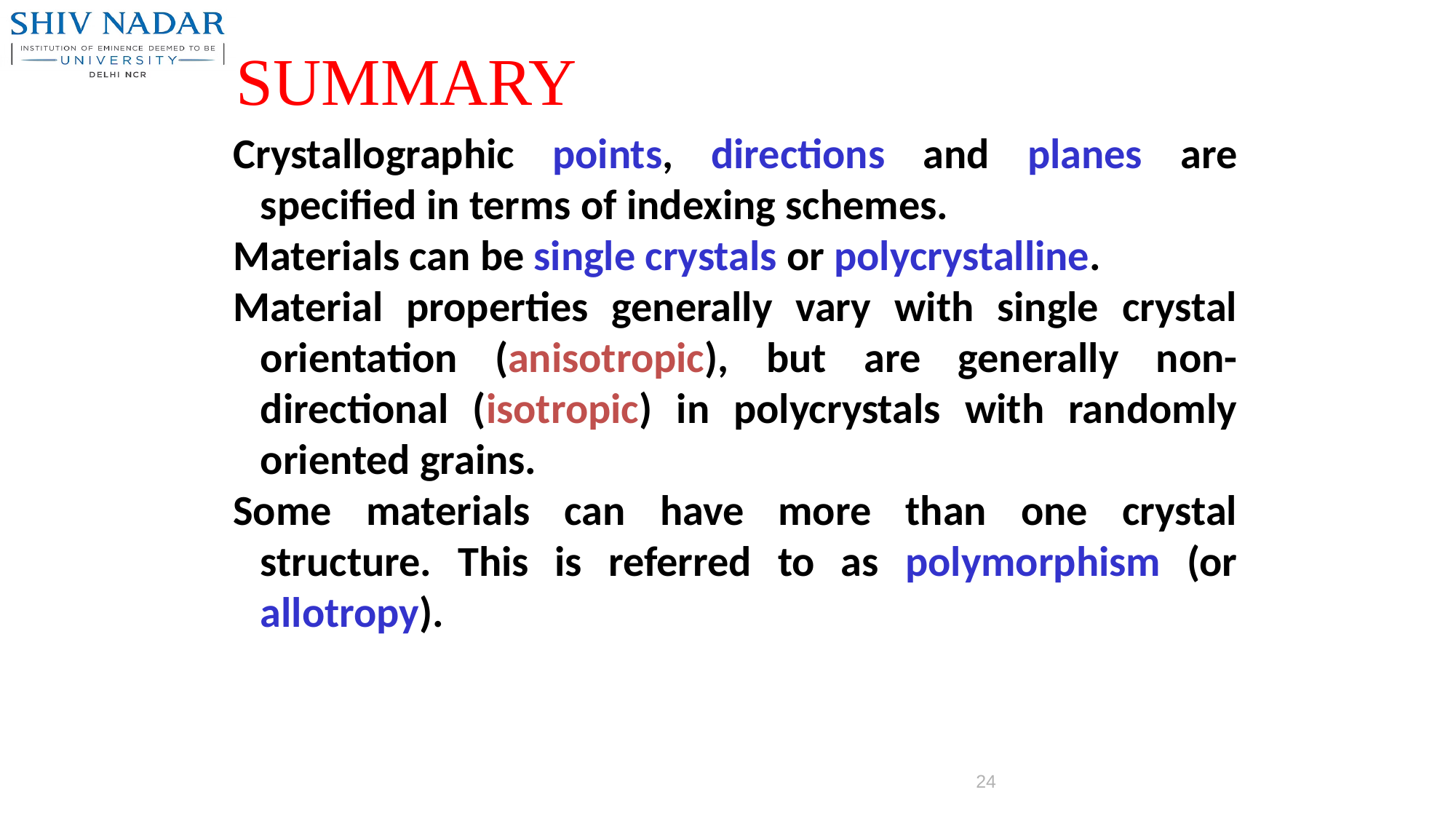

# SUMMARY
Crystallographic points, directions and planes are specified in terms of indexing schemes.
Materials can be single crystals or polycrystalline.
Material properties generally vary with single crystal orientation (anisotropic), but are generally non-directional (isotropic) in polycrystals with randomly oriented grains.
Some materials can have more than one crystal structure. This is referred to as polymorphism (or allotropy).

24